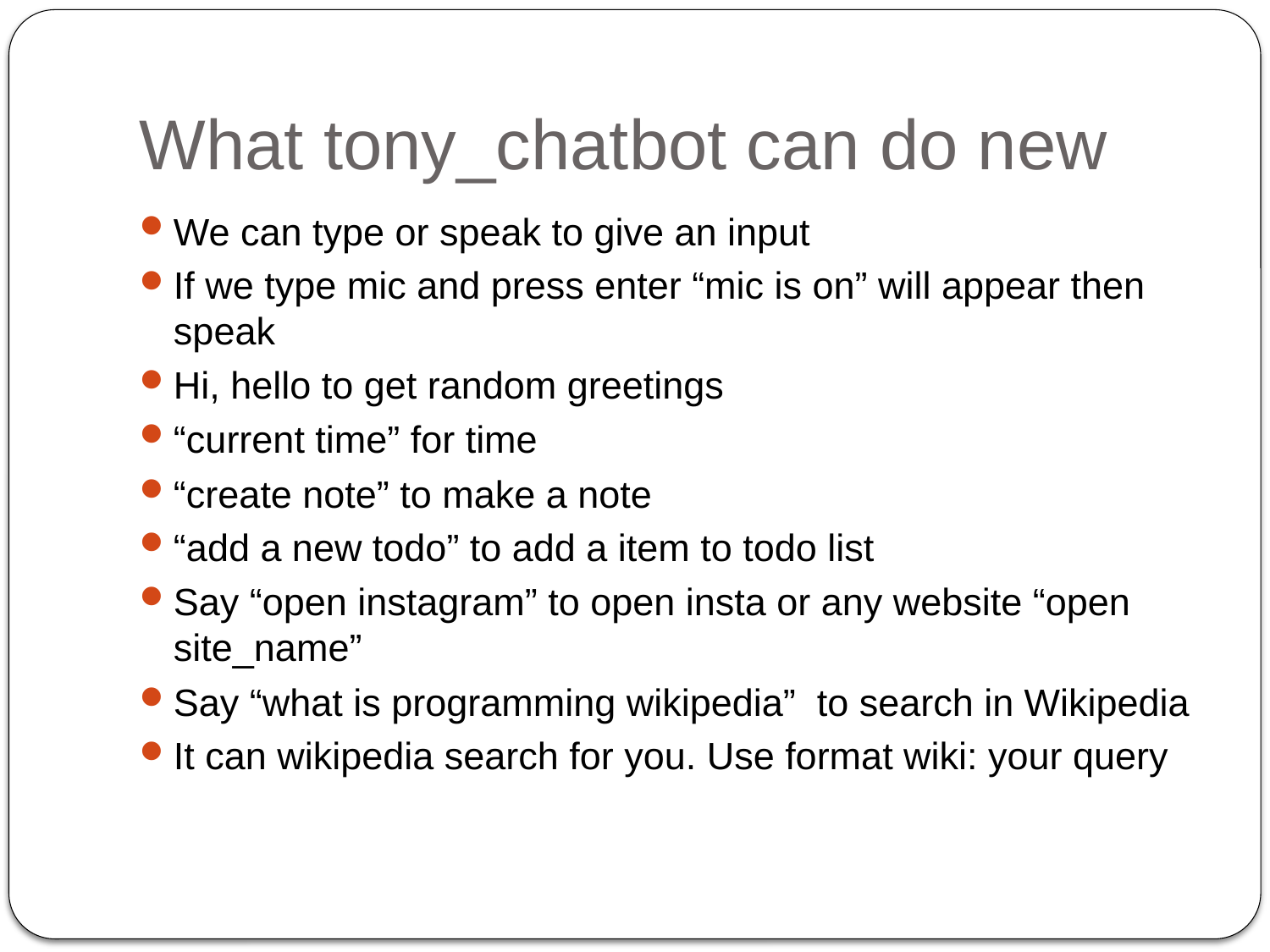

# What tony_chatbot can do new
We can type or speak to give an input
If we type mic and press enter “mic is on” will appear then speak
Hi, hello to get random greetings
“current time” for time
“create note” to make a note
“add a new todo” to add a item to todo list
Say “open instagram” to open insta or any website “open site_name”
Say “what is programming wikipedia”  to search in Wikipedia
It can wikipedia search for you. Use format wiki: your query